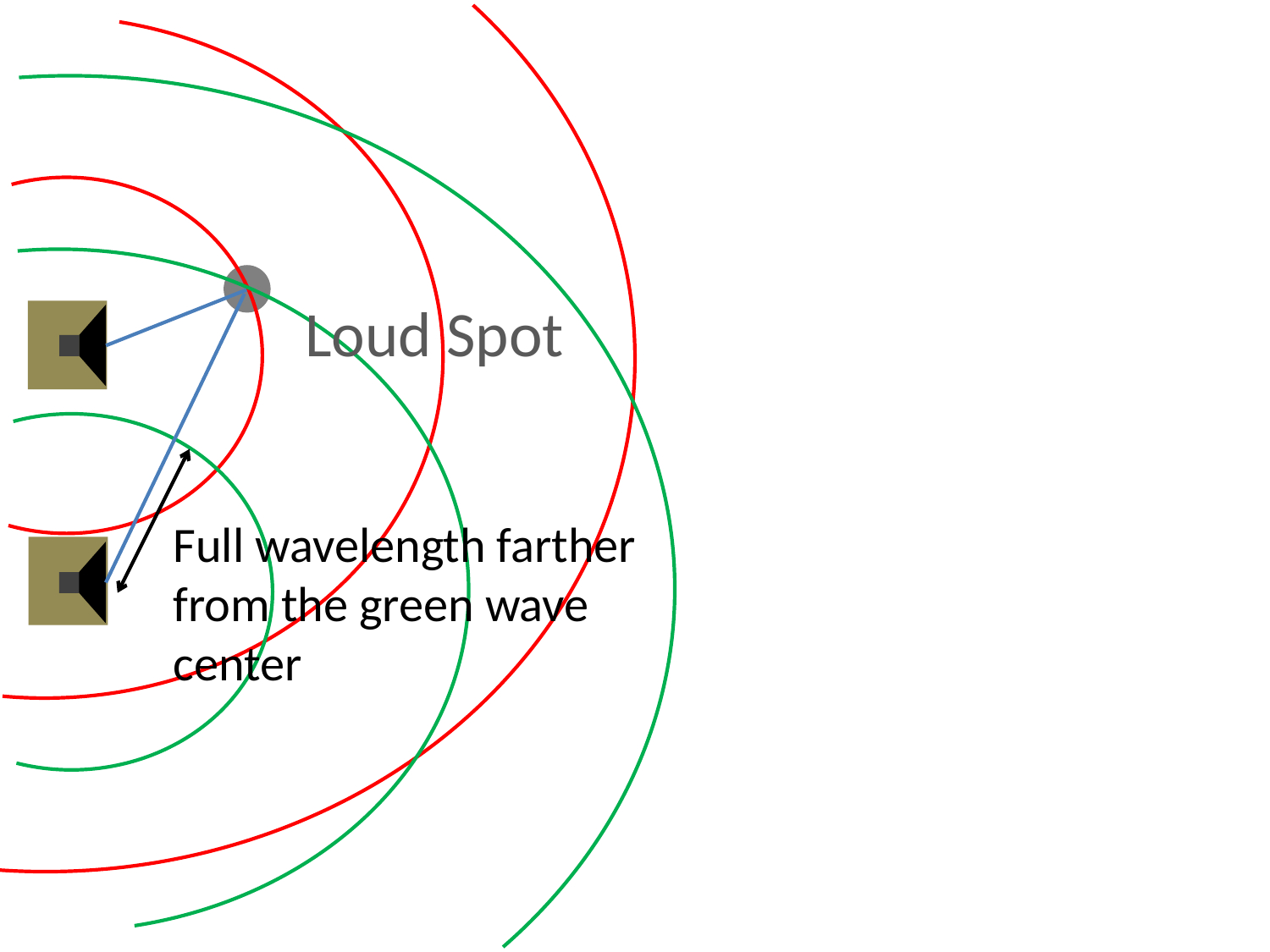

Loud Spot

Full wavelength farther from the green wave center